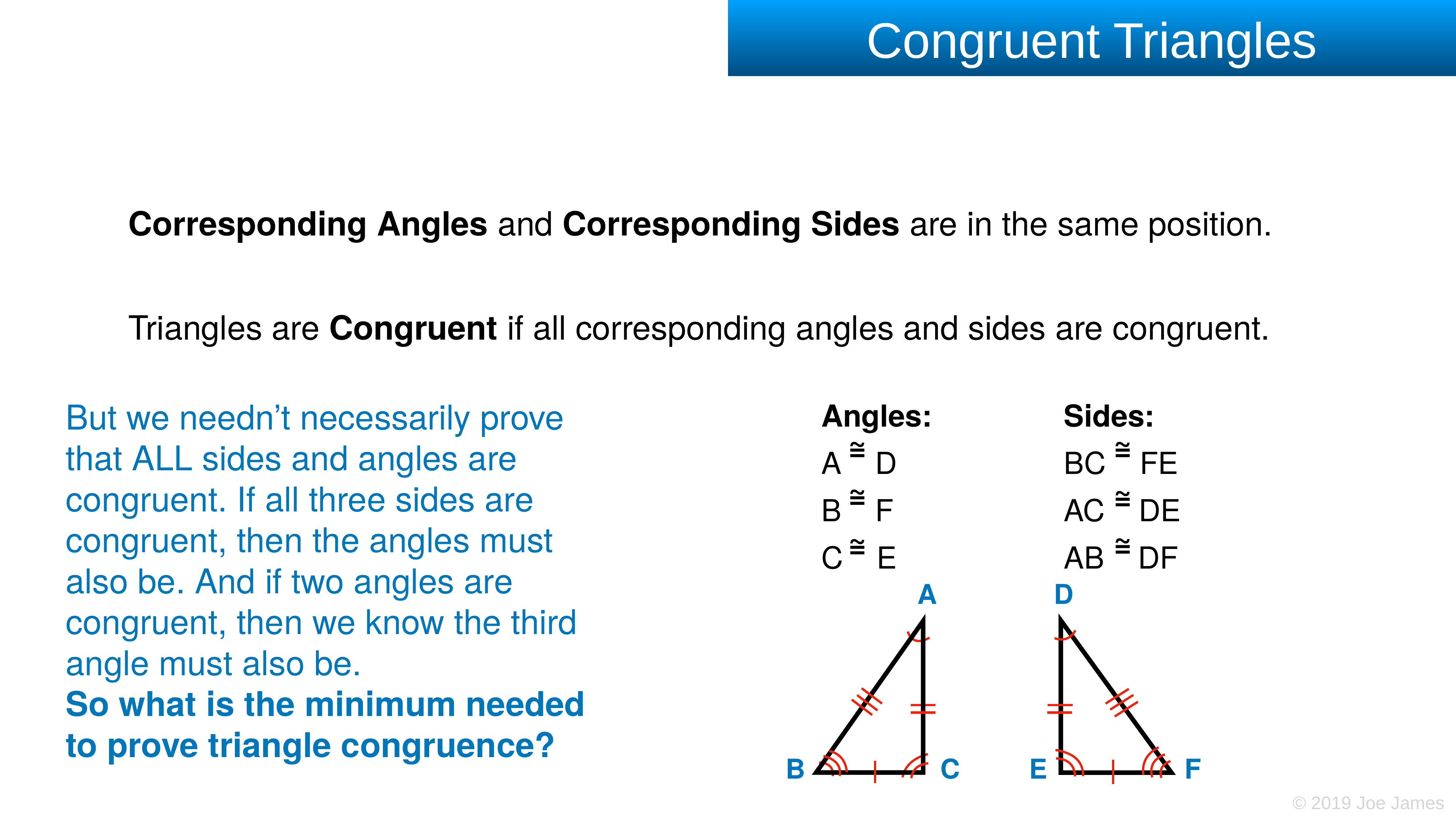

# Congruent Triangles
Corresponding Angles and Corresponding Sides are in the same position.

Triangles are Congruent if all corresponding angles and sides are congruent.
Angles:
A    D
B    F
C    E
Sides:
BC    FE
AC    DE
AB    DF
But we needn’t necessarily prove that ALL sides and angles are congruent. If all three sides are congruent, then the angles must also be. And if two angles are congruent, then we know the third angle must also be.
So what is the minimum needed to prove triangle congruence?
~
=
~
=
~
=
~
=
~
=
~
=
A
D

B
C
E
F